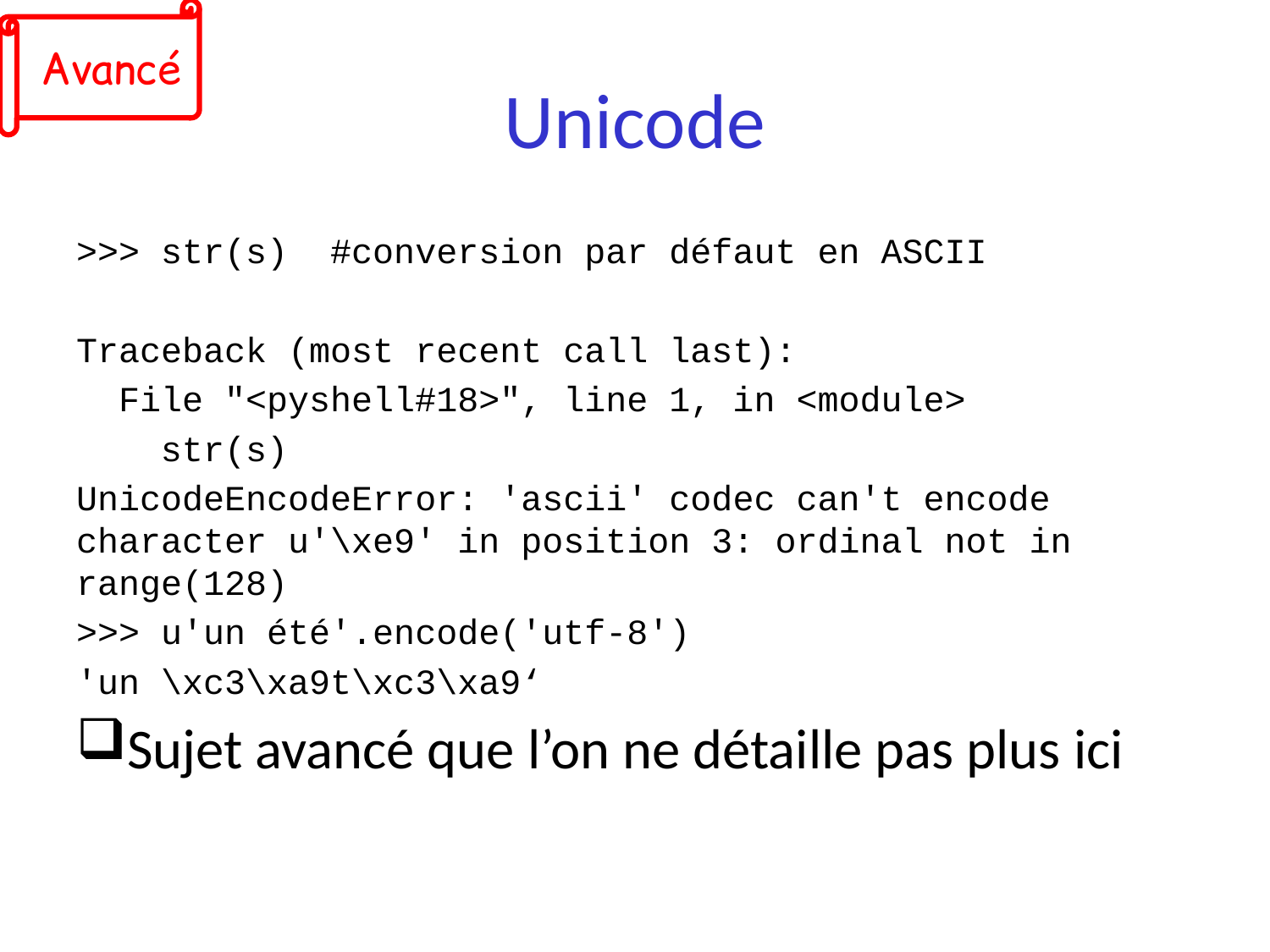

Avancé
# Unicode
>>> str(s)  #conversion par défaut en ASCII

Traceback (most recent call last):
  File "<pyshell#18>", line 1, in <module>
    str(s)
UnicodeEncodeError: 'ascii' codec can't encode character u'\xe9' in position 3: ordinal not in range(128)
>>> u'un été'.encode('utf-8')
'un \xc3\xa9t\xc3\xa9‘
Sujet avancé que l’on ne détaille pas plus ici